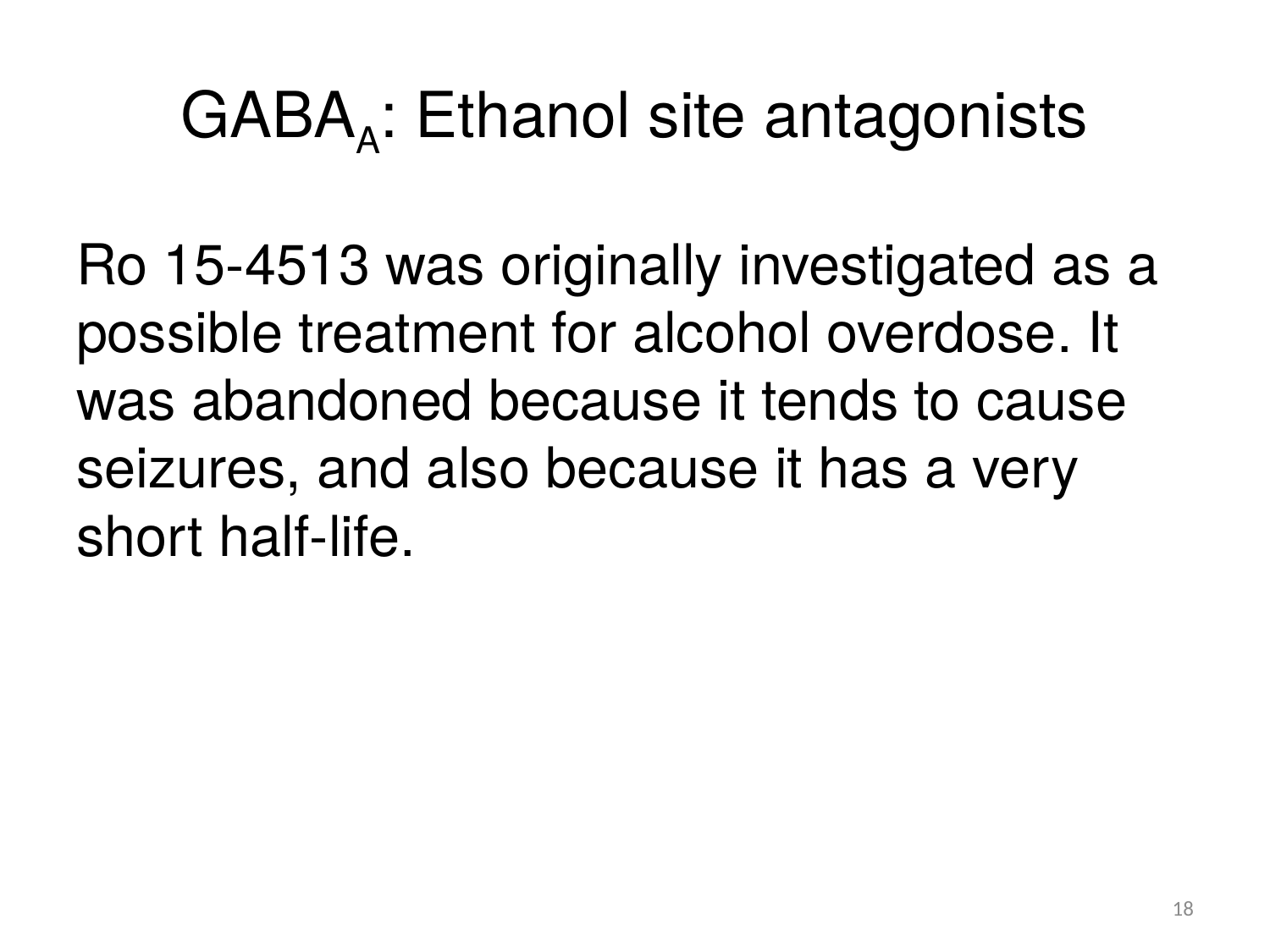

# GABAA: Ethanol site antagonists
Ro 15-4513 was originally investigated as a possible treatment for alcohol overdose. It was abandoned because it tends to cause seizures, and also because it has a very short half-life.
18